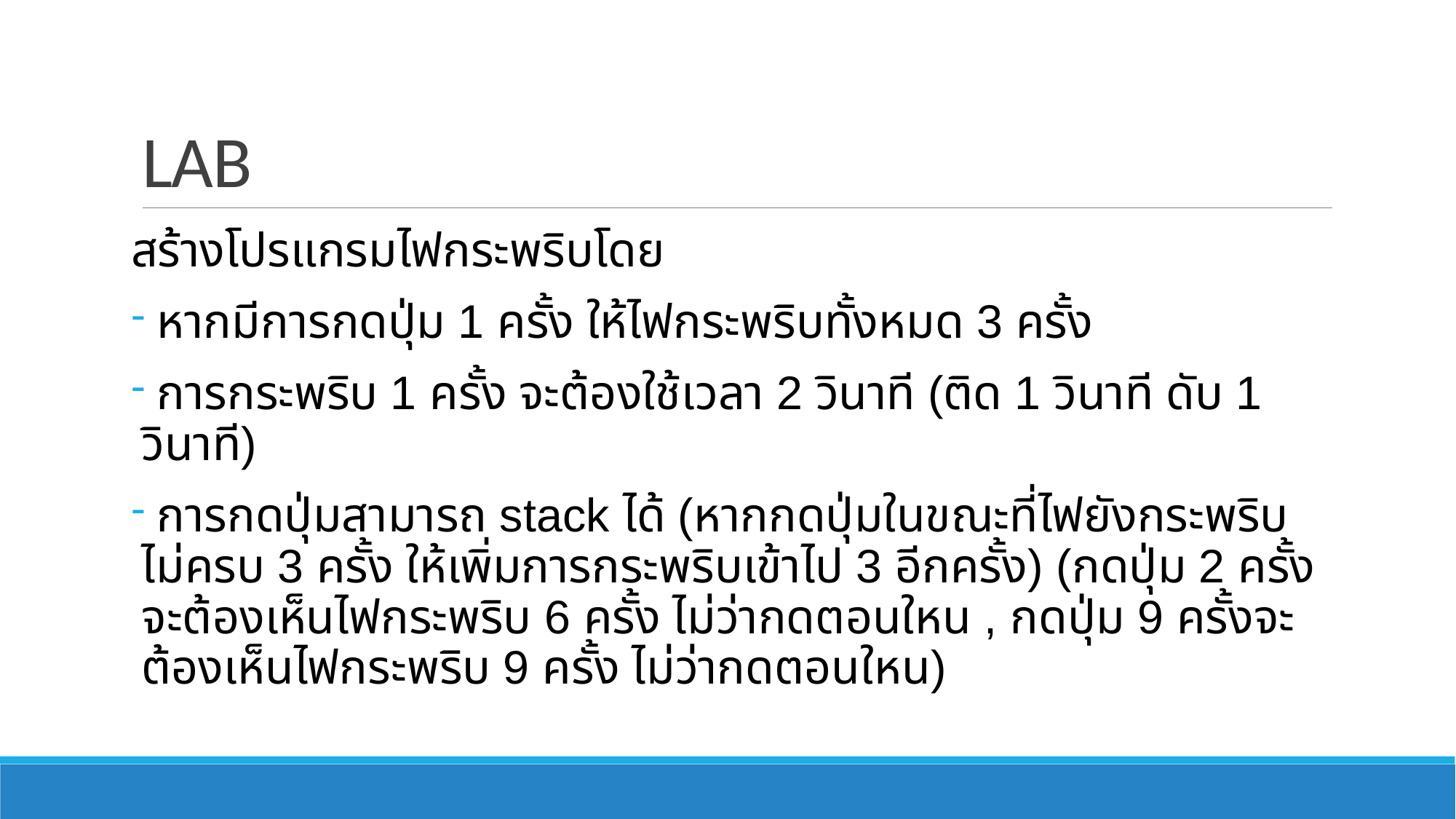

# LAB
สร้างโปรแกรมไฟกระพริบโดย
 หากมีการกดปุ่ม 1 ครั้ง ให้ไฟกระพริบทั้งหมด 3 ครั้ง
 การกระพริบ 1 ครั้ง จะต้องใช้เวลา 2 วินาที (ติด 1 วินาที ดับ 1 วินาที)
 การกดปุ่มสามารถ stack ได้ (หากกดปุ่มในขณะที่ไฟยังกระพริบไม่ครบ 3 ครั้ง ให้เพิ่มการกระพริบเข้าไป 3 อีกครั้ง) (กดปุ่ม 2 ครั้งจะต้องเห็นไฟกระพริบ 6 ครั้ง ไม่ว่ากดตอนใหน , กดปุ่ม 9 ครั้งจะต้องเห็นไฟกระพริบ 9 ครั้ง ไม่ว่ากดตอนใหน)